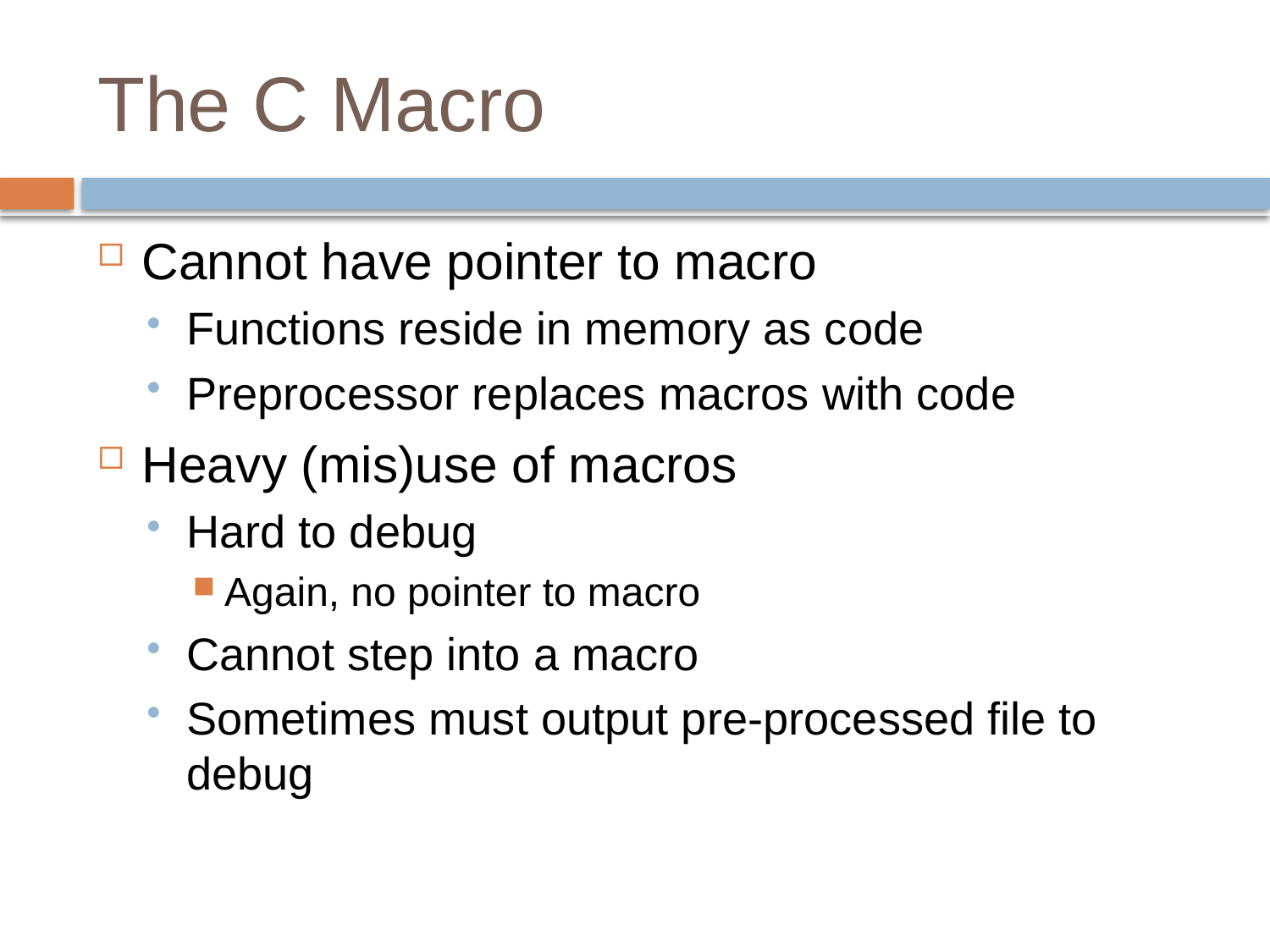

# The C Macro
Cannot have pointer to macro
Functions reside in memory as code
Preprocessor replaces macros with code
Heavy (mis)use of macros
Hard to debug
Again, no pointer to macro
Cannot step into a macro
Sometimes must output pre-processed file to debug